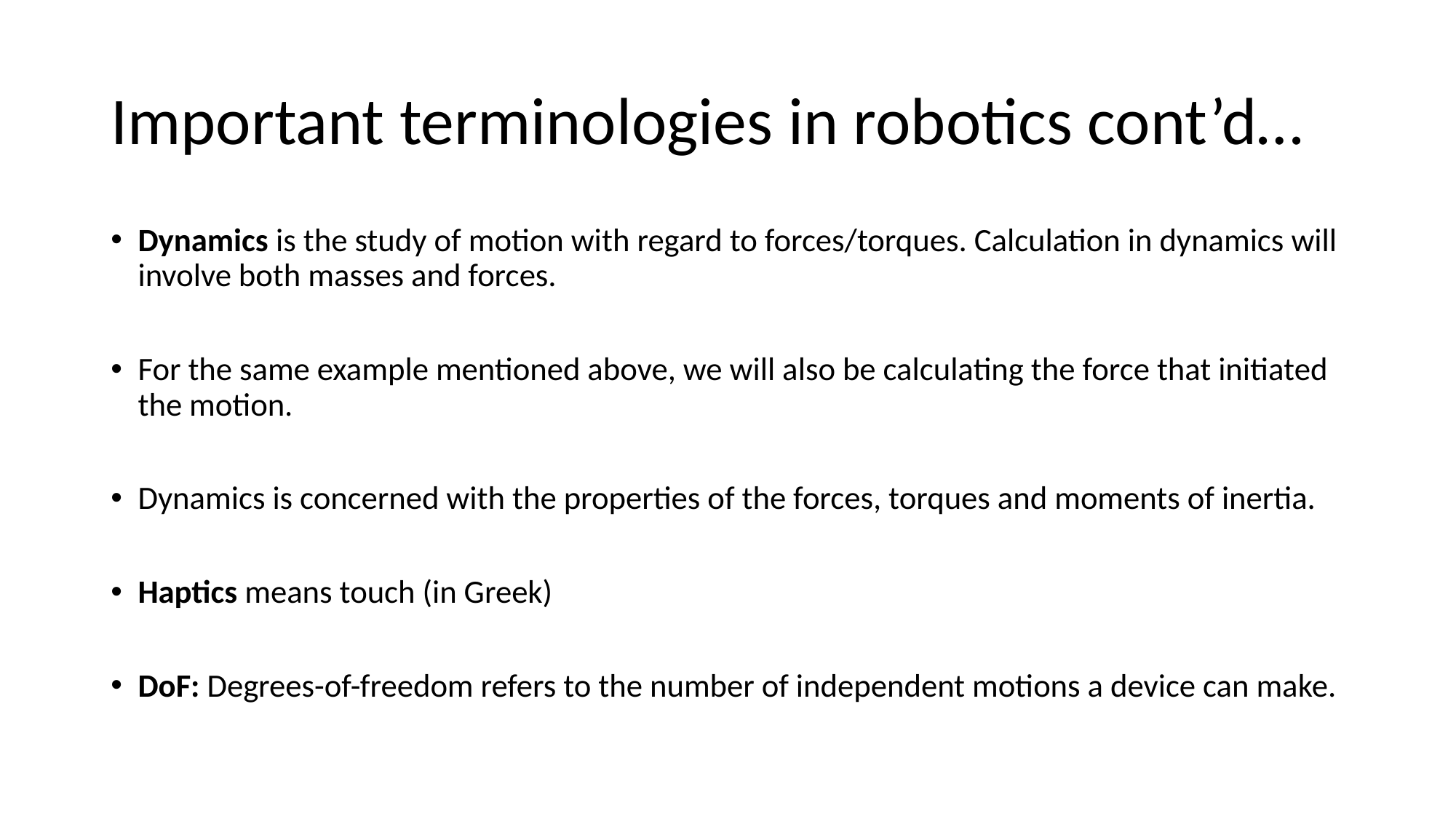

# Important terminologies in robotics cont’d…
Dynamics is the study of motion with regard to forces/torques. Calculation in dynamics will involve both masses and forces.

For the same example mentioned above, we will also be calculating the force that initiated the motion.

Dynamics is concerned with the properties of the forces, torques and moments of inertia.

Haptics means touch (in Greek)

DoF: Degrees-of-freedom refers to the number of independent motions a device can make.